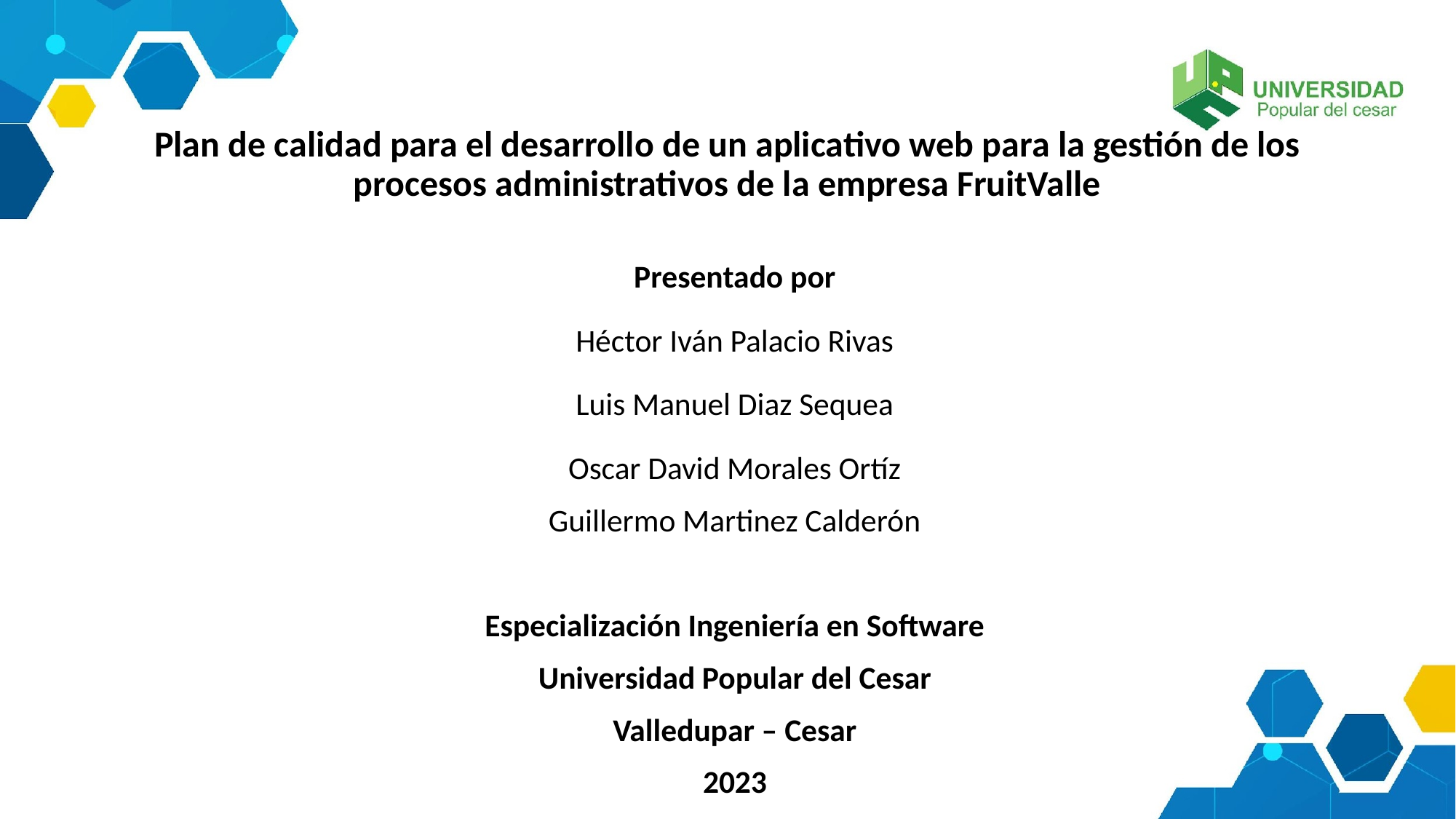

# Plan de calidad para el desarrollo de un aplicativo web para la gestión de los procesos administrativos de la empresa FruitValle
Presentado por
Héctor Iván Palacio Rivas
Luis Manuel Diaz Sequea
Oscar David Morales Ortíz
Guillermo Martinez Calderón

Especialización Ingeniería en Software
Universidad Popular del Cesar
Valledupar – Cesar
2023